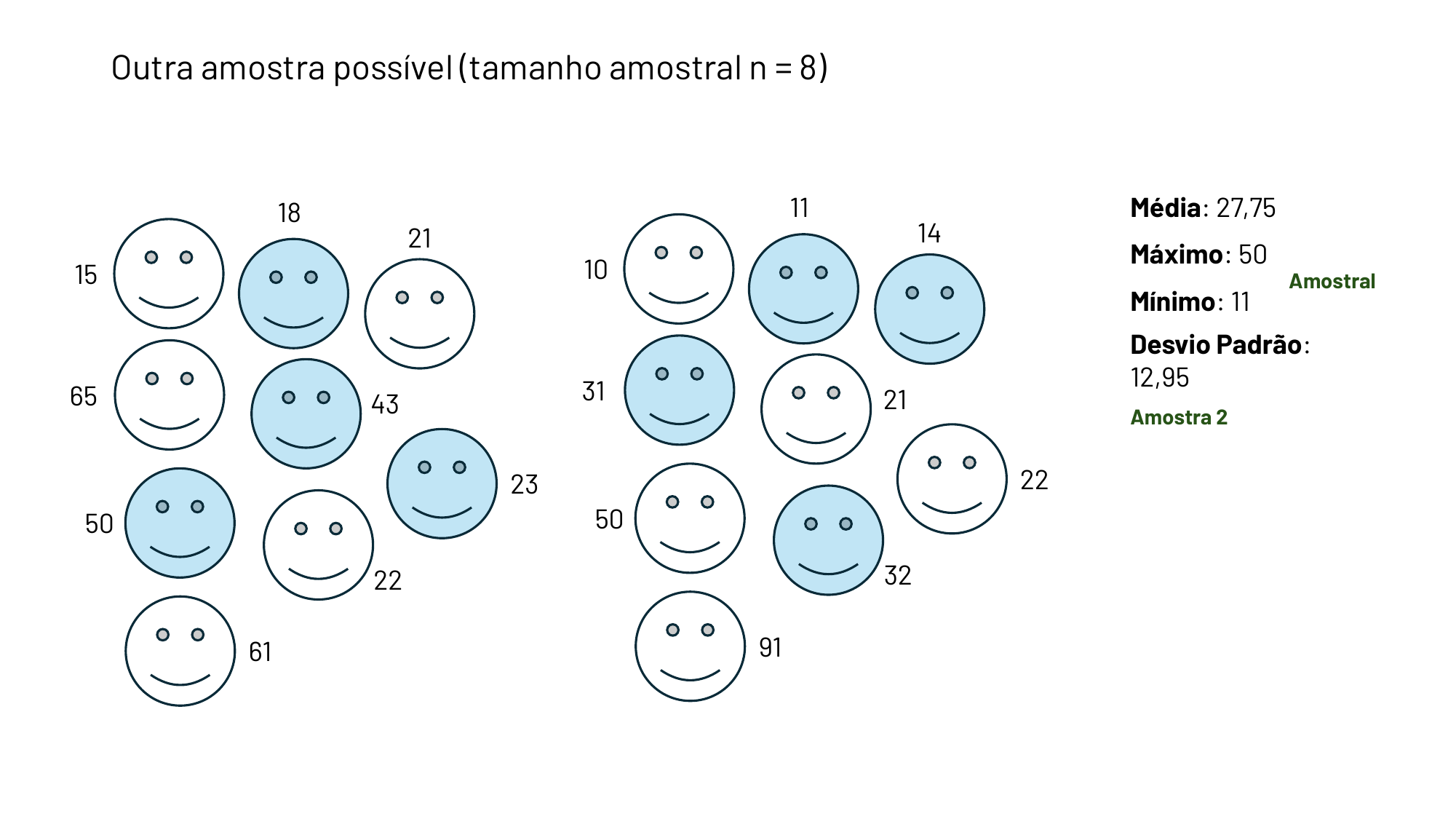

# Outra amostra possível (tamanho amostral n = 8)
11
Média: 27,75
18
14

21

Máximo: 50

10
15

Amostral
Mínimo: 11
Desvio Padrão: 12,95

31
65
21
43
Amostra 2

22
23

50
50
32
22

91
61